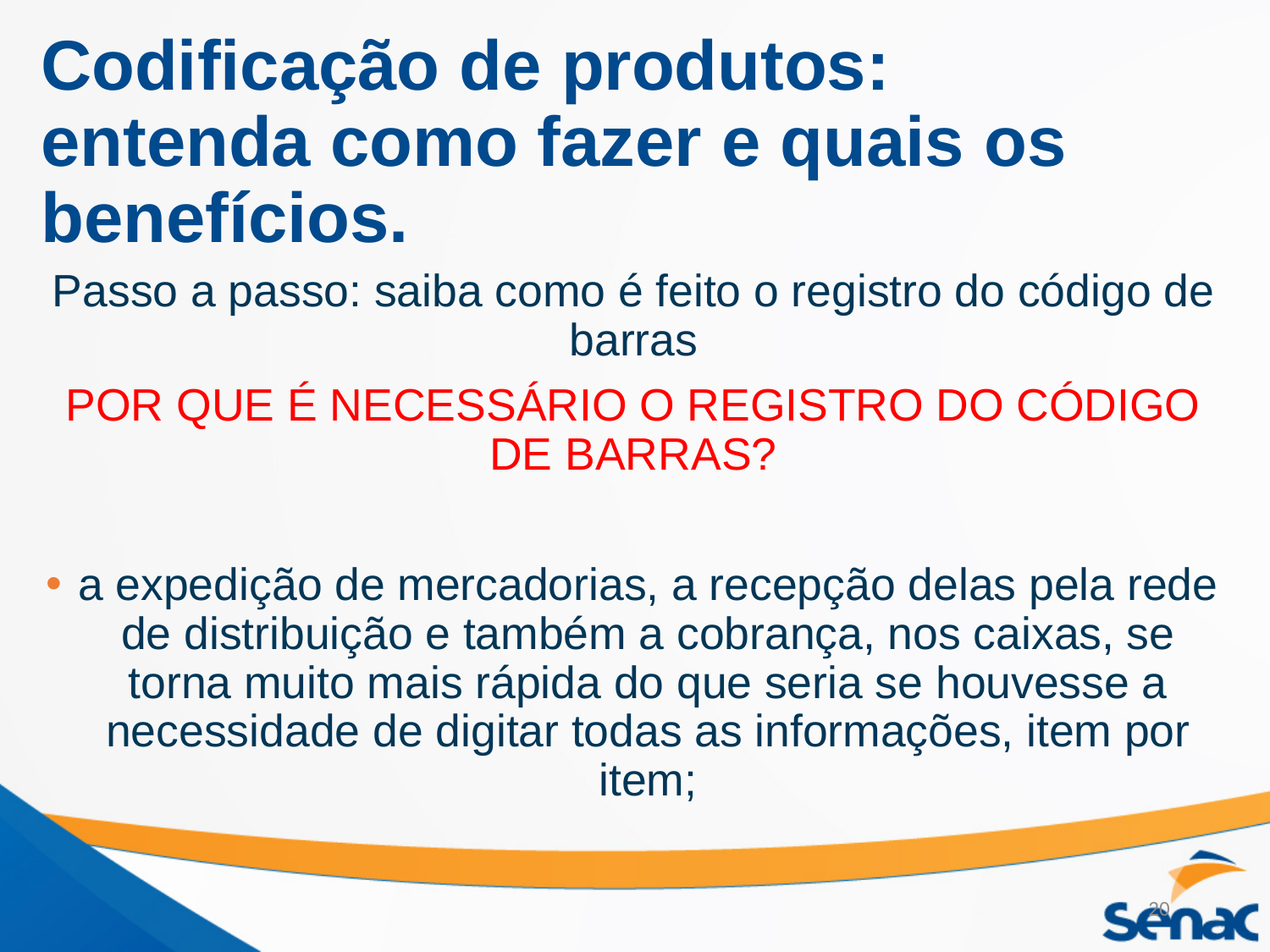

# Codificação de produtos: entenda como fazer e quais os benefícios.
Passo a passo: saiba como é feito o registro do código de barras
POR QUE É NECESSÁRIO O REGISTRO DO CÓDIGO DE BARRAS?

a expedição de mercadorias, a recepção delas pela rede de distribuição e também a cobrança, nos caixas, se torna muito mais rápida do que seria se houvesse a necessidade de digitar todas as informações, item por item;
20